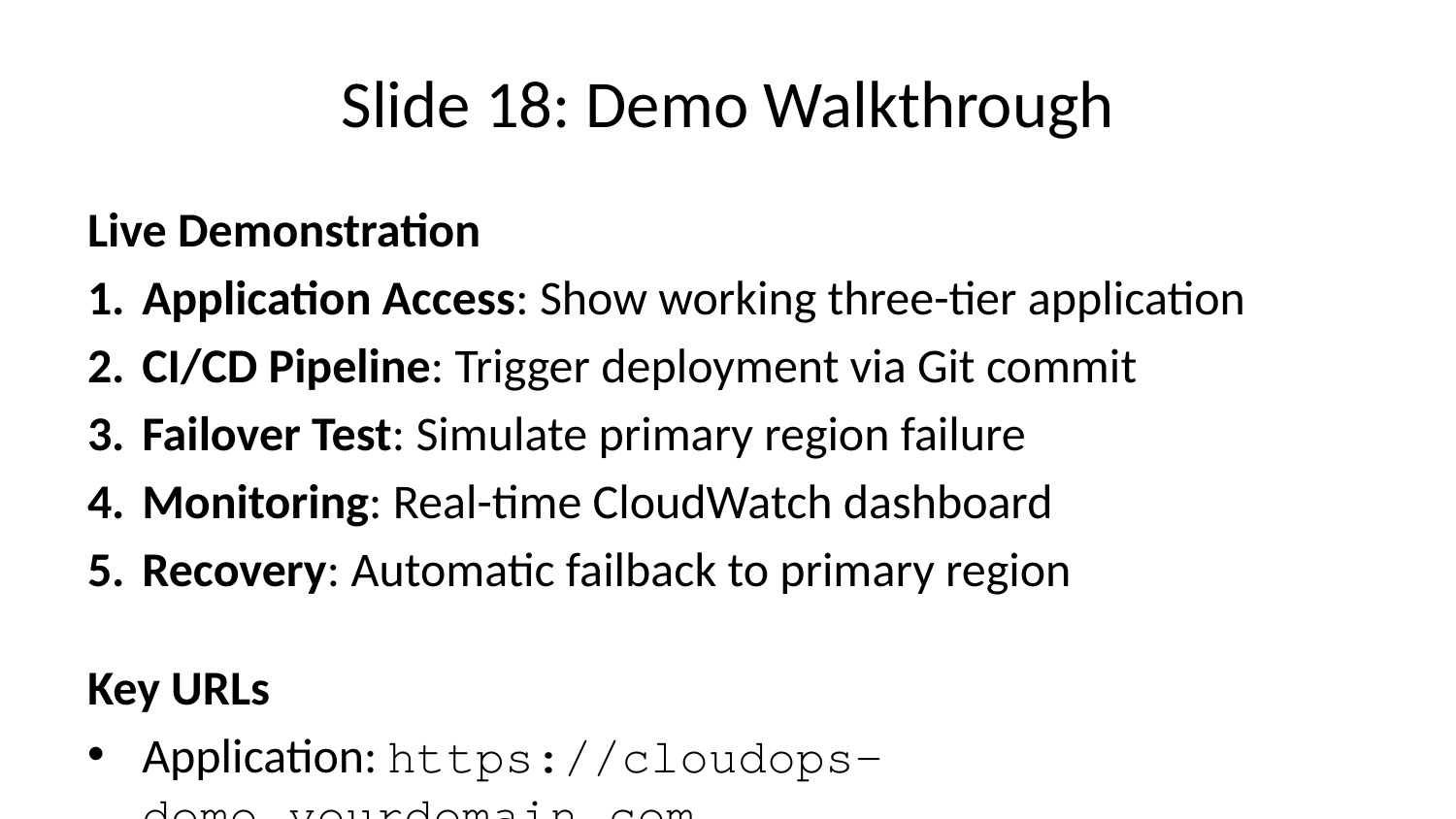

# Slide 18: Demo Walkthrough
Live Demonstration
Application Access: Show working three-tier application
CI/CD Pipeline: Trigger deployment via Git commit
Failover Test: Simulate primary region failure
Monitoring: Real-time CloudWatch dashboard
Recovery: Automatic failback to primary region
Key URLs
Application: https://cloudops-demo.yourdomain.com
Pipeline: AWS CodePipeline console
Monitoring: CloudWatch dashboard